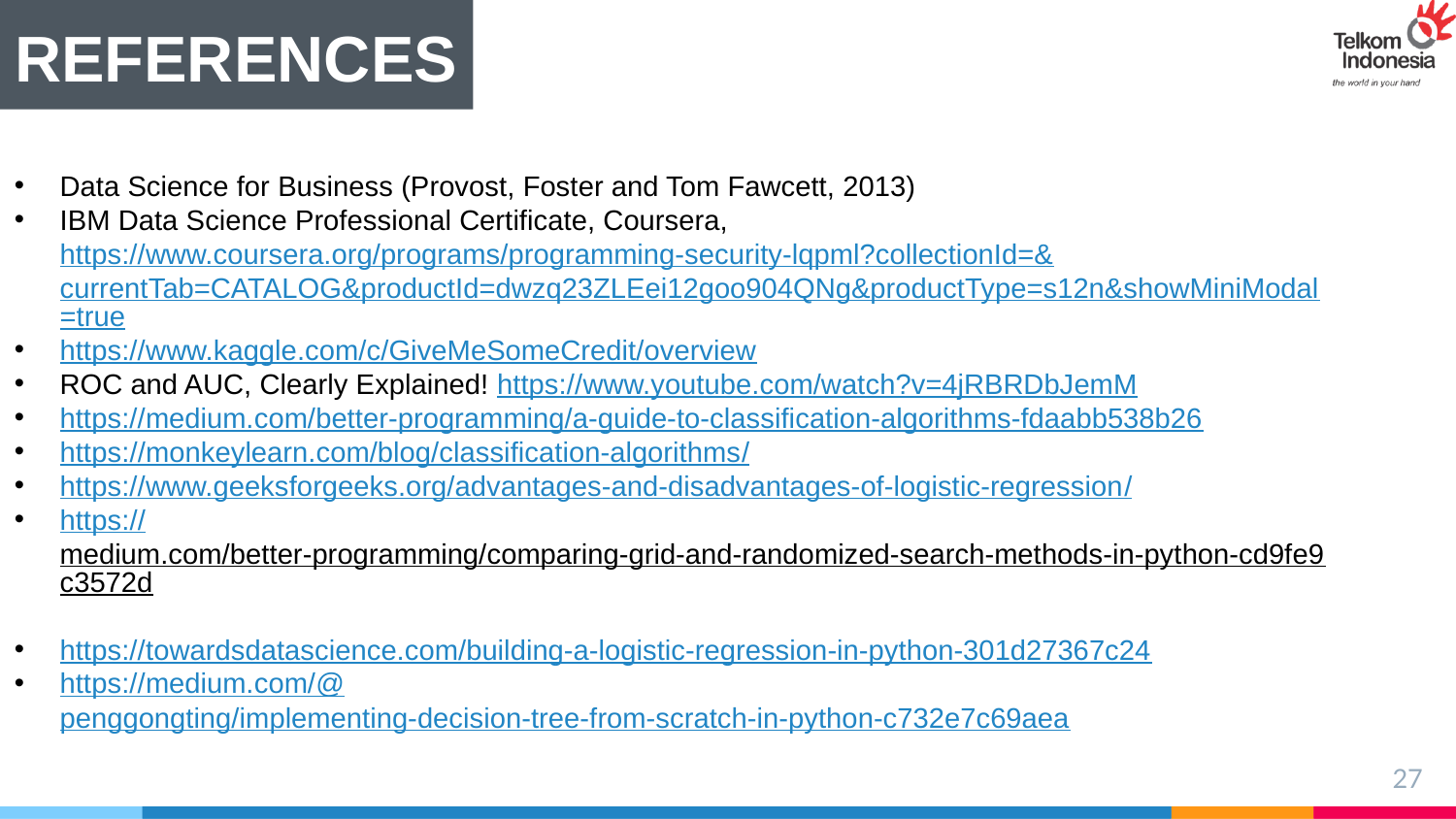

REFERENCES
Data Science for Business (Provost, Foster and Tom Fawcett, 2013)
IBM Data Science Professional Certificate, Coursera, https://www.coursera.org/programs/programming-security-lqpml?collectionId=&currentTab=CATALOG&productId=dwzq23ZLEei12goo904QNg&productType=s12n&showMiniModal=true
https://www.kaggle.com/c/GiveMeSomeCredit/overview
ROC and AUC, Clearly Explained! https://www.youtube.com/watch?v=4jRBRDbJemM
https://medium.com/better-programming/a-guide-to-classification-algorithms-fdaabb538b26
https://monkeylearn.com/blog/classification-algorithms/
https://www.geeksforgeeks.org/advantages-and-disadvantages-of-logistic-regression/
https://medium.com/better-programming/comparing-grid-and-randomized-search-methods-in-python-cd9fe9c3572d
https://towardsdatascience.com/building-a-logistic-regression-in-python-301d27367c24
https://medium.com/@penggongting/implementing-decision-tree-from-scratch-in-python-c732e7c69aea

27